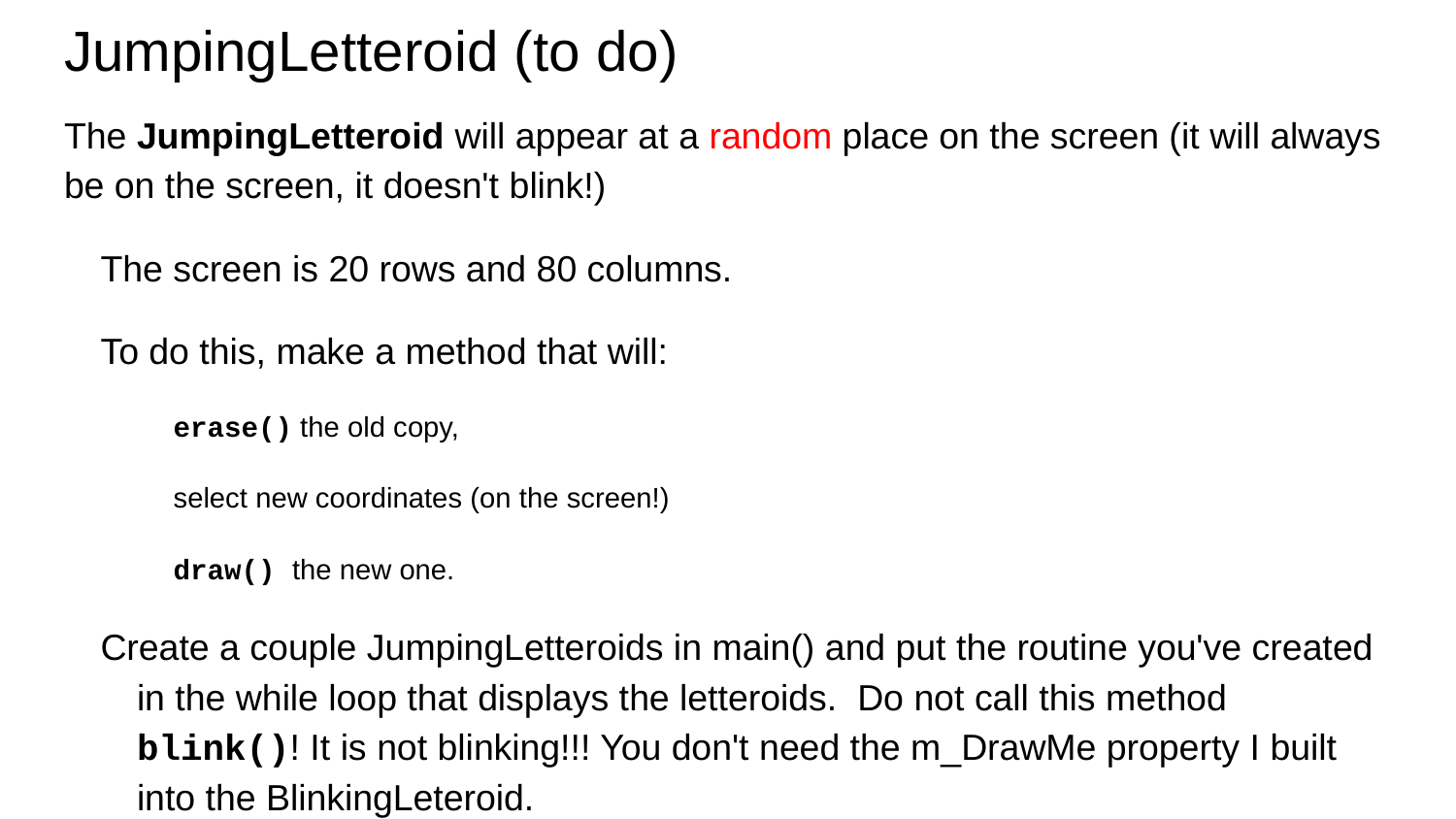

# JumpingLetteroid (to do)
The JumpingLetteroid will appear at a random place on the screen (it will always be on the screen, it doesn't blink!)
The screen is 20 rows and 80 columns.
To do this, make a method that will:
erase() the old copy,
select new coordinates (on the screen!)
draw() the new one.
Create a couple JumpingLetteroids in main() and put the routine you've created in the while loop that displays the letteroids.  Do not call this method blink()! It is not blinking!!! You don't need the m_DrawMe property I built into the BlinkingLeteroid.
: